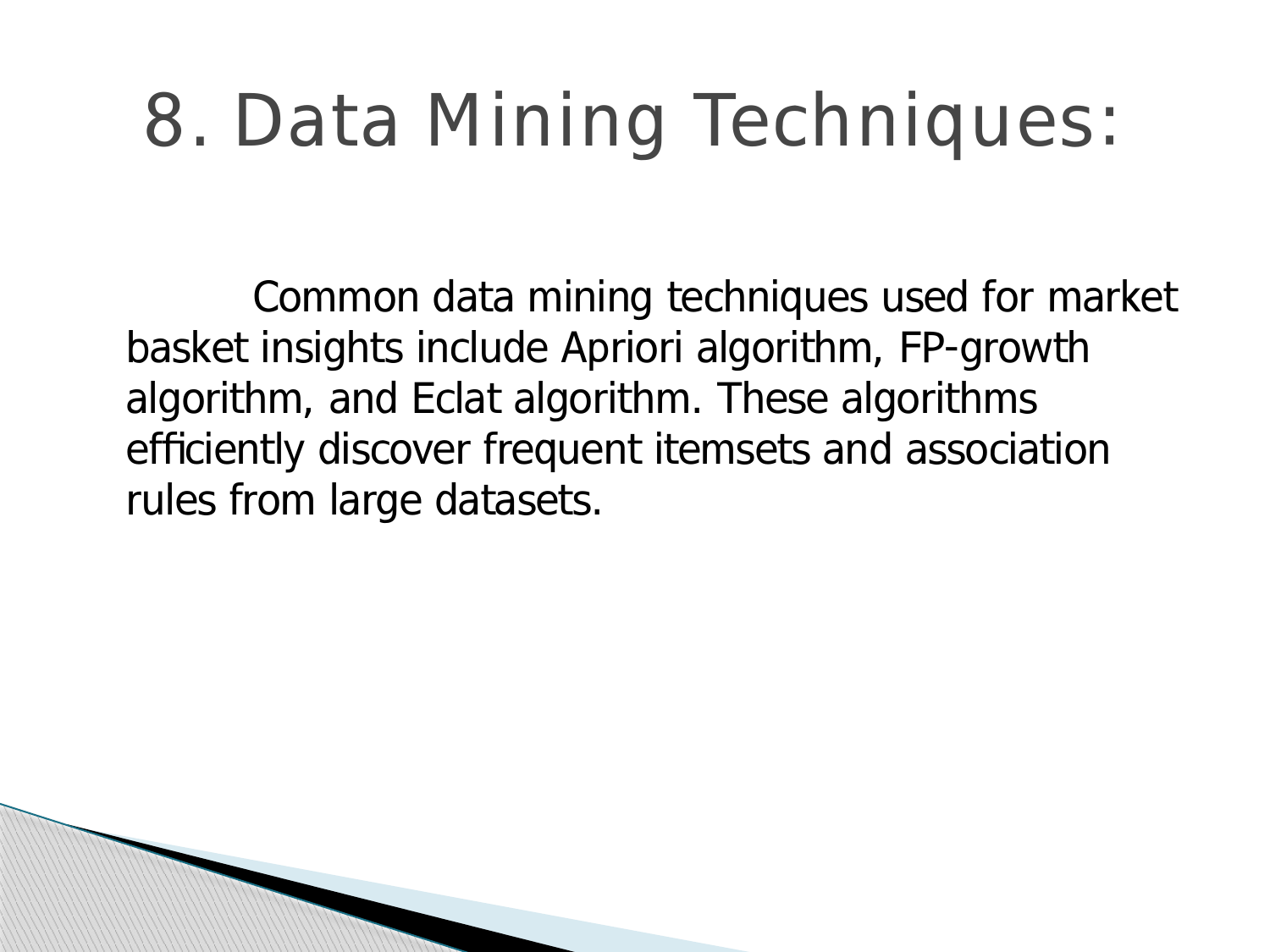

# 8. Data Mining Techniques:

		Common data mining techniques used for market basket insights include Apriori algorithm, FP-growth algorithm, and Eclat algorithm. These algorithms efficiently discover frequent itemsets and association rules from large datasets.